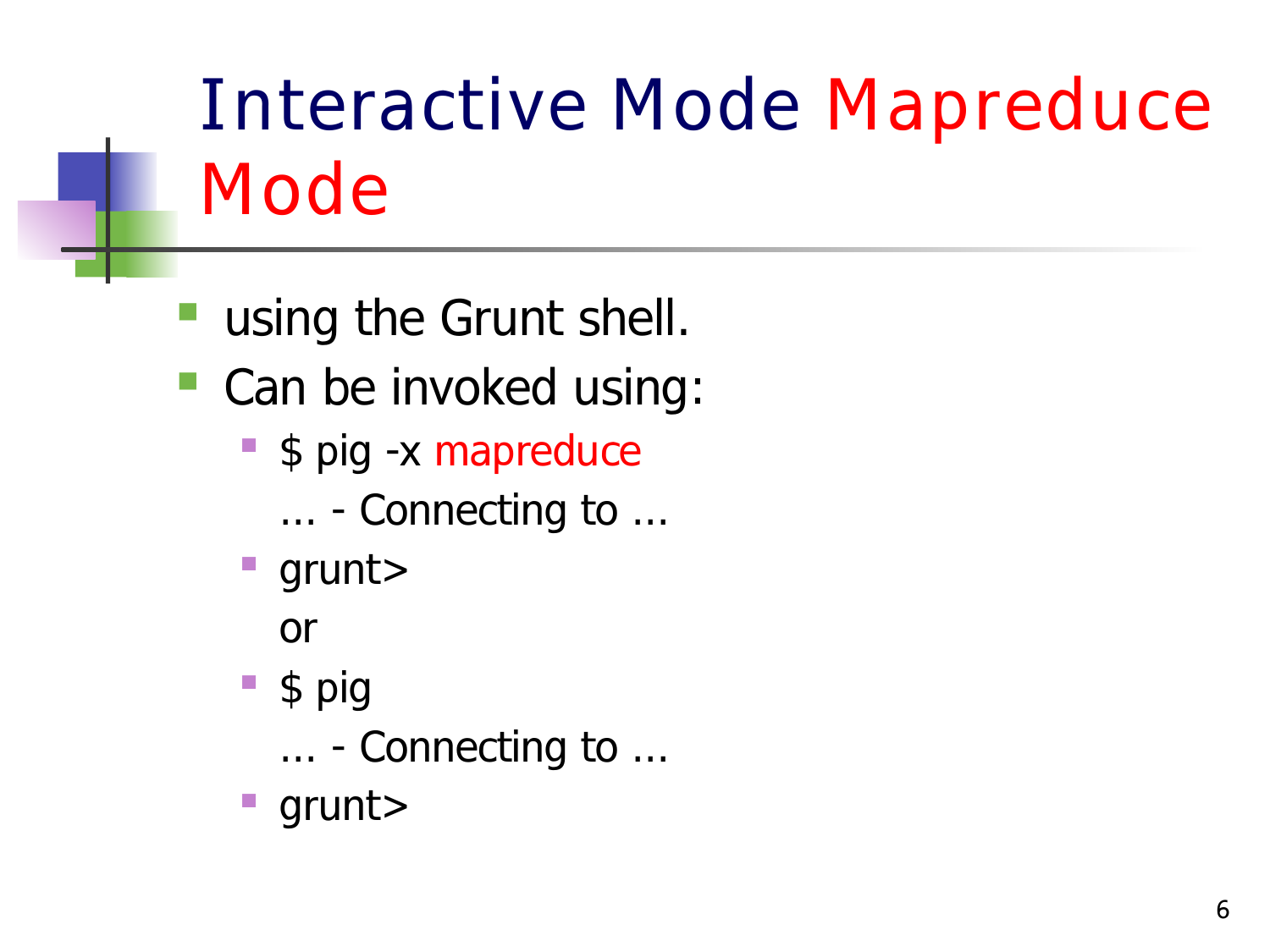

# Interactive Mode Mapreduce Mode
using the Grunt shell.
Can be invoked using:
$ pig -x mapreduce
   ... - Connecting to ...
grunt>
   or
$ pig
   ... - Connecting to ...
grunt>
6